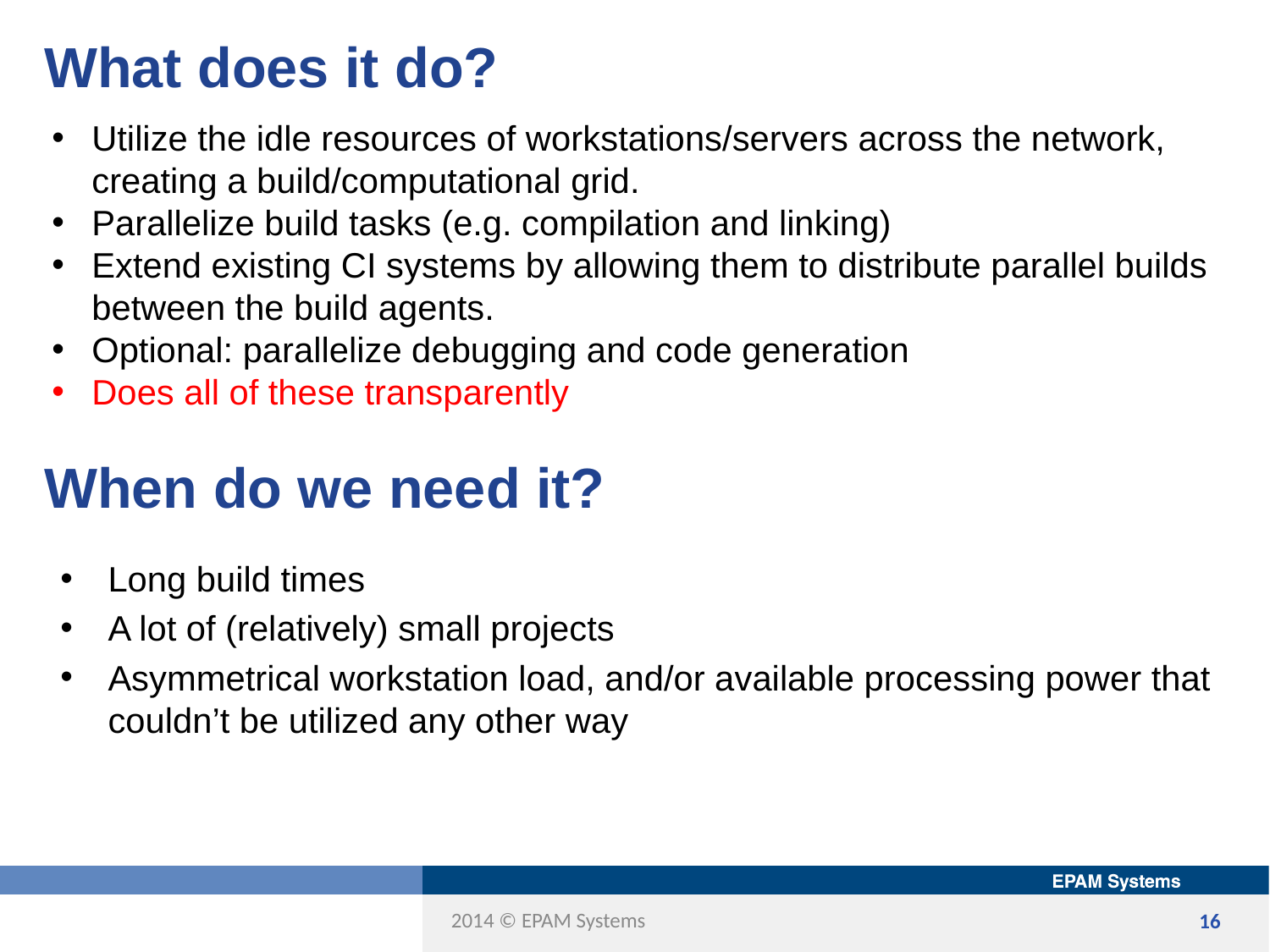

# What does it do?
Utilize the idle resources of workstations/servers across the network, creating a build/computational grid.
Parallelize build tasks (e.g. compilation and linking)
Extend existing CI systems by allowing them to distribute parallel builds between the build agents.
Optional: parallelize debugging and code generation
Does all of these transparently
When do we need it?
Long build times
A lot of (relatively) small projects
Asymmetrical workstation load, and/or available processing power that couldn’t be utilized any other way